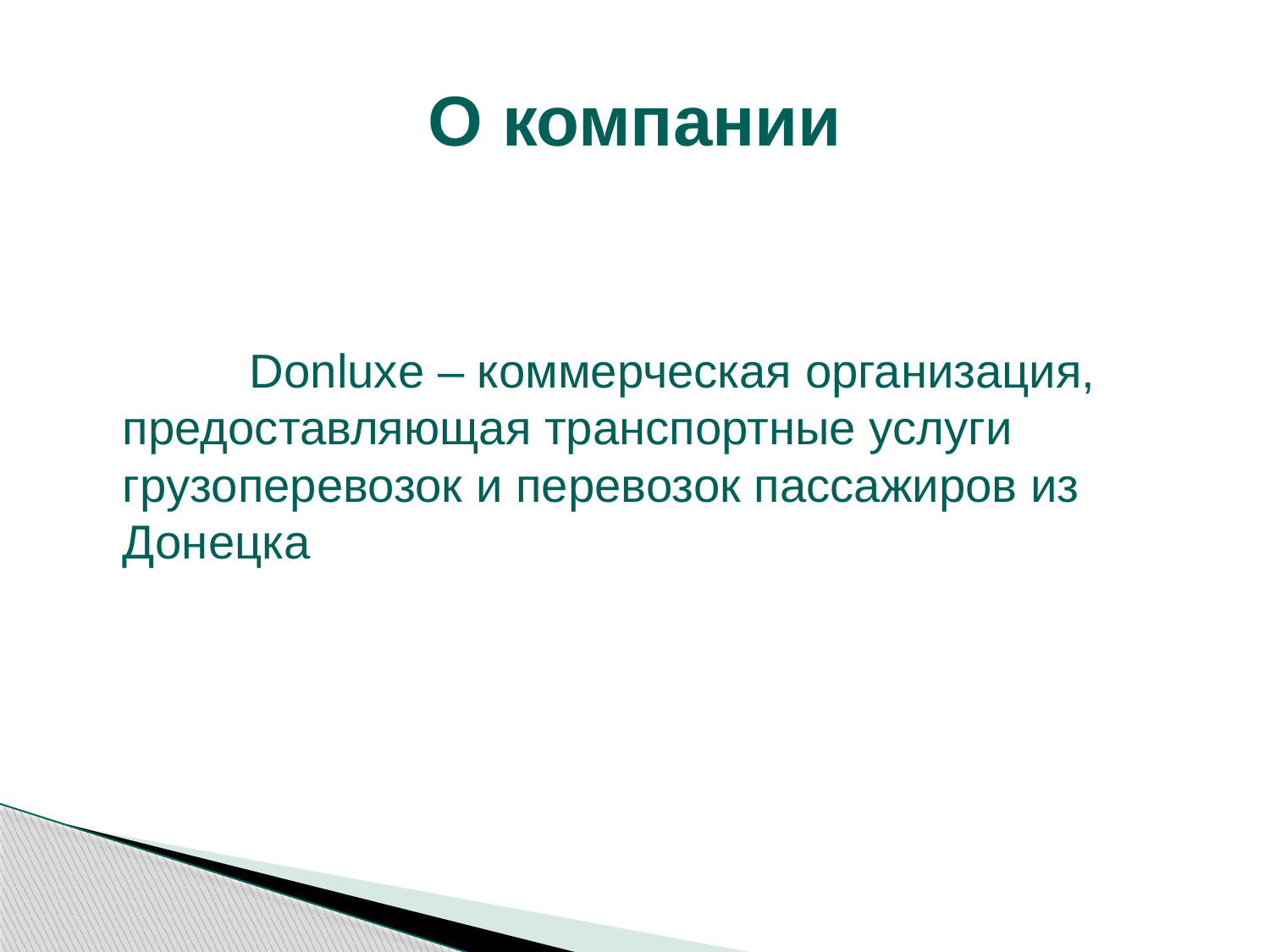

# О компании

	Donluxe – коммерческая организация,    предоставляющая транспортные услуги грузоперевозок и перевозок пассажиров из Донецка